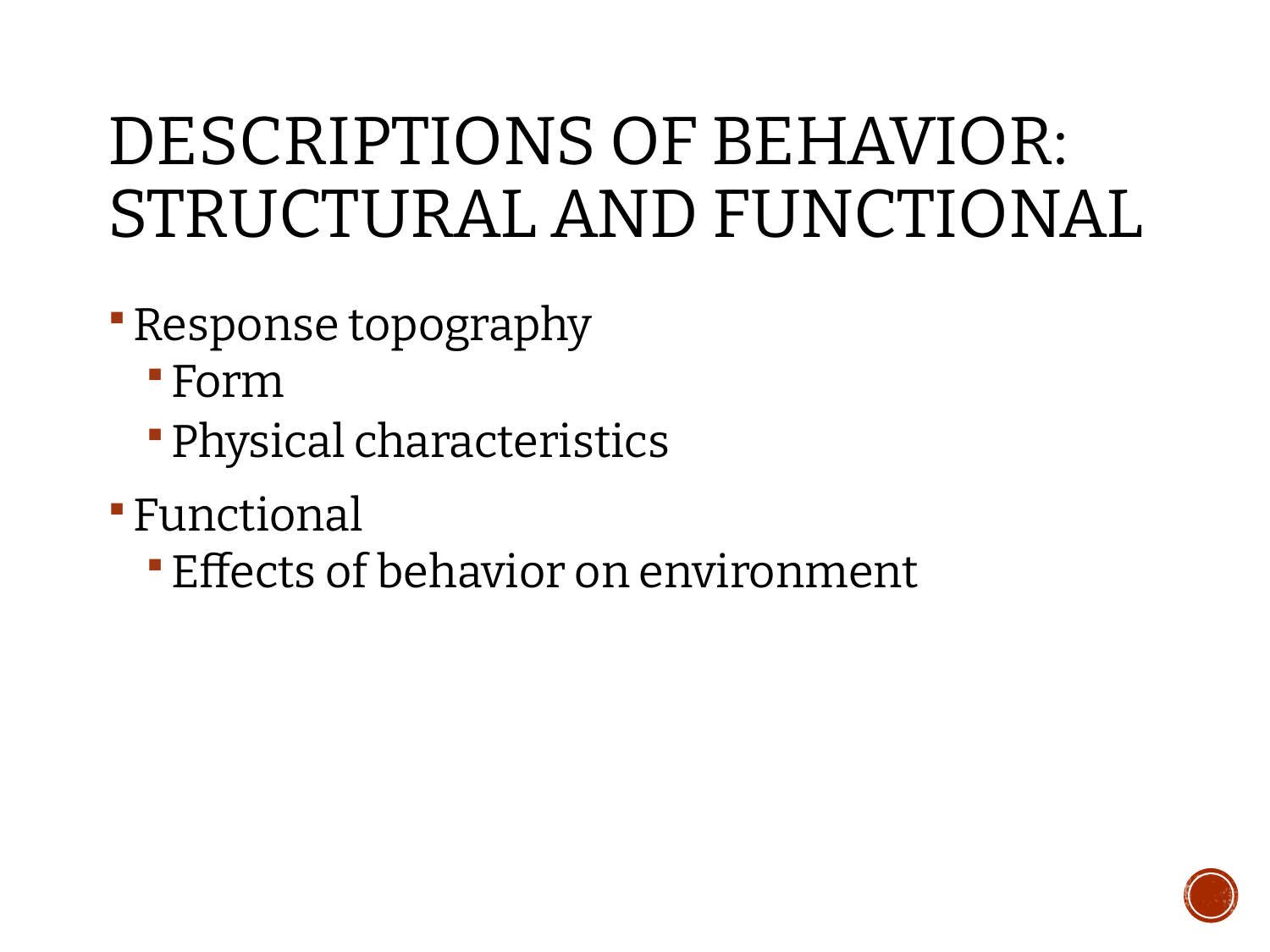

# Descriptions of behavior: Structural and functional
Response topography
Form
Physical characteristics
Functional
Effects of behavior on environment